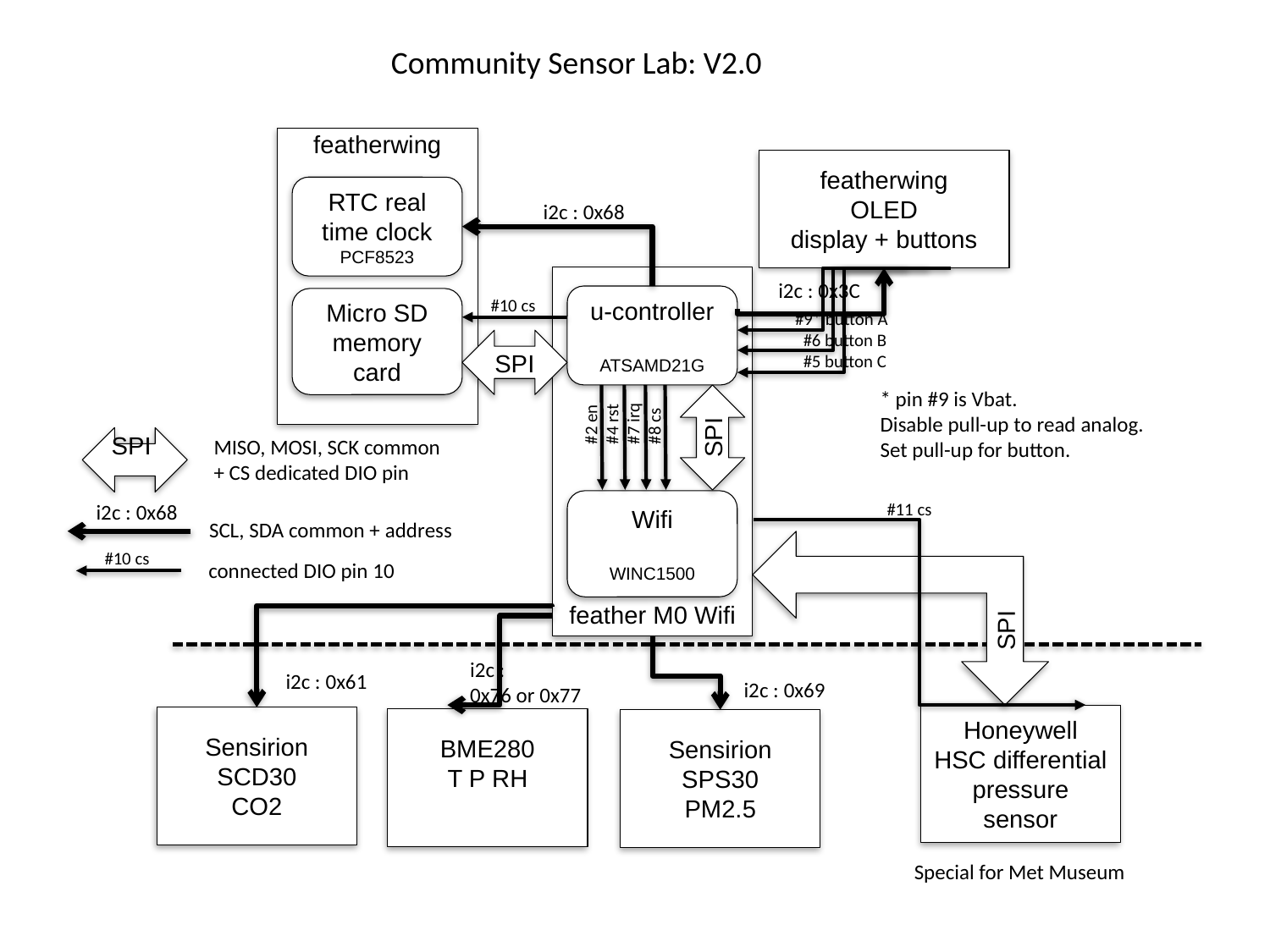

Community Sensor Lab: V2.0
featherwing

featherwing
OLED
display + buttons
RTC real time clock
PCF8523
i2c : 0x68

feather M0 Wifi
u-controller

ATSAMD21G
#2 en
#4 rst
#7 irq
#8 cs
SPI
Wifi

WINC1500
i2c : 0x3C
#10 cs
Micro SD
memory card
#9* button A
  #6 button B
  #5 button C
SPI
* pin #9 is Vbat.
Disable pull-up to read analog.
Set pull-up for button.
MISO, MOSI, SCK common
+ CS dedicated DIO pin
SPI
SPI
#11 cs
i2c : 0x68
SCL, SDA common + address
#10 cs
connected DIO pin 10
i2c :
0x76 or 0x77
i2c : 0x61
i2c : 0x69
Honeywell
HSC differential pressure sensor
Sensirion
SCD30
CO2
BME280
T P RH

Sensirion
SPS30
PM2.5
Special for Met Museum